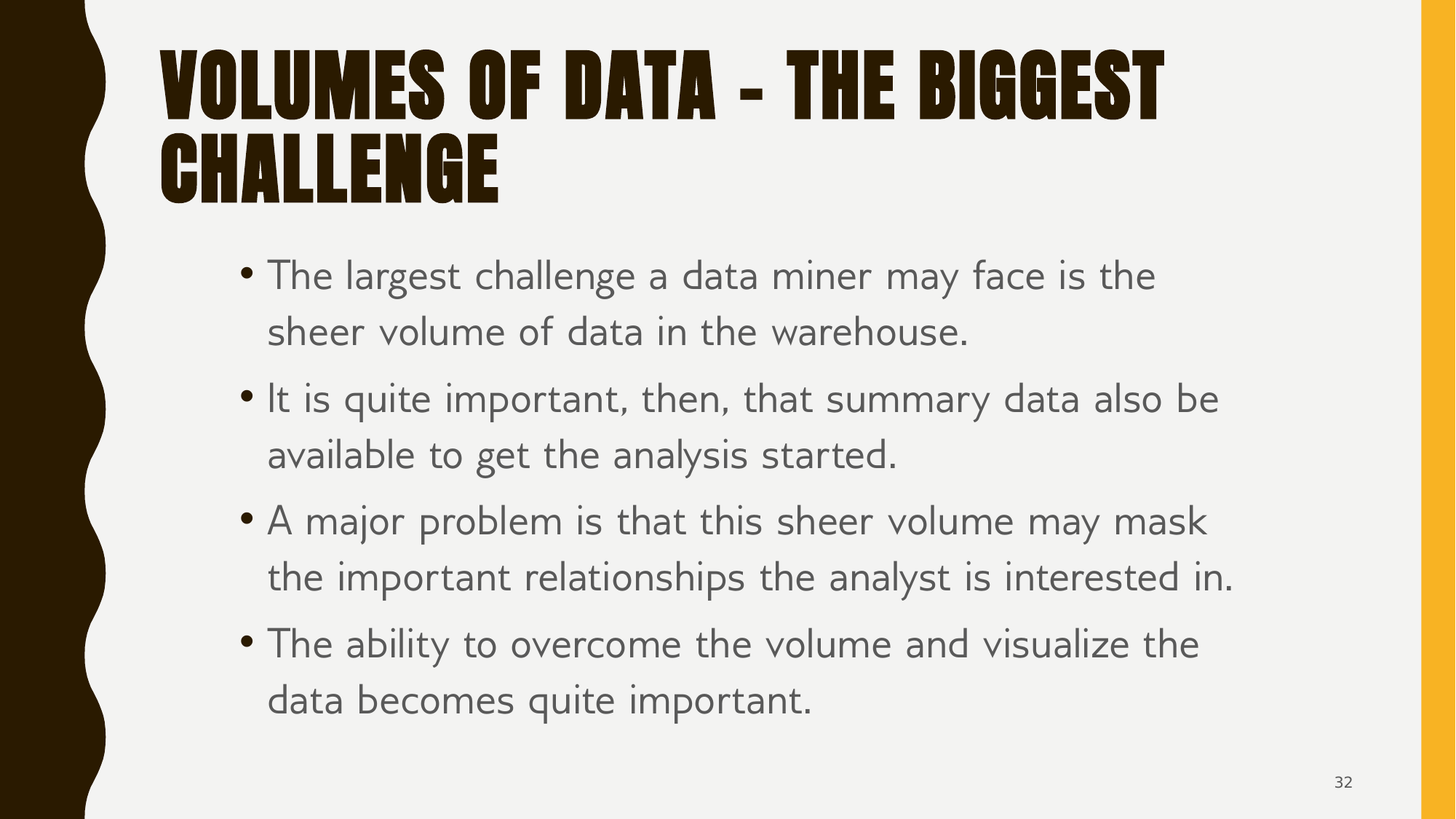

# Volumes of Data – The Biggest Challenge
The largest challenge a data miner may face is the sheer volume of data in the warehouse.
It is quite important, then, that summary data also be available to get the analysis started.
A major problem is that this sheer volume may mask the important relationships the analyst is interested in.
The ability to overcome the volume and visualize the data becomes quite important.

32